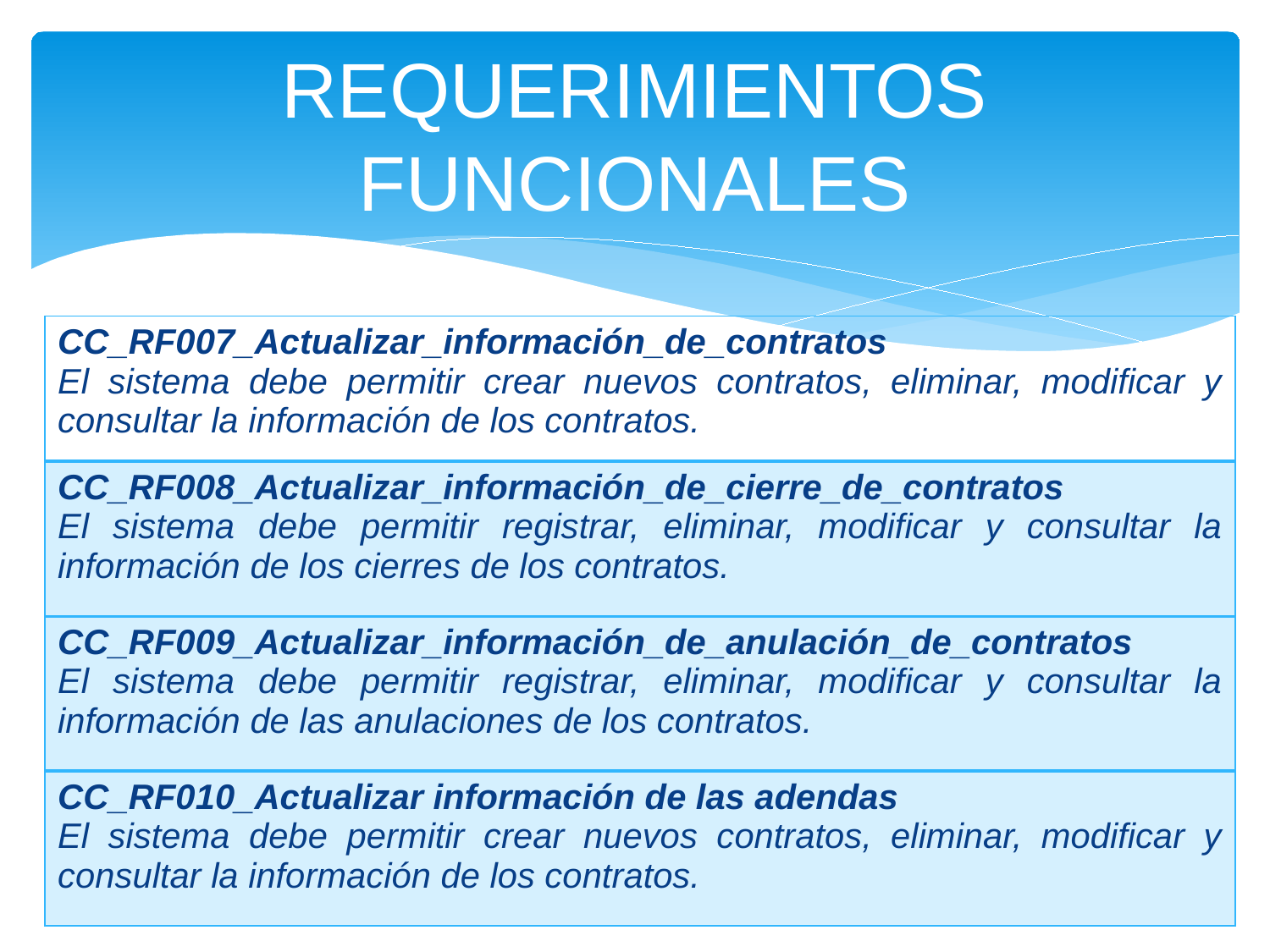

REQUERIMIENTOS FUNCIONALES
| CC\_RF007\_Actualizar\_información\_de\_contratos El sistema debe permitir crear nuevos contratos, eliminar, modificar y consultar la información de los contratos. |
| --- |
| CC\_RF008\_Actualizar\_información\_de\_cierre\_de\_contratos El sistema debe permitir registrar, eliminar, modificar y consultar la información de los cierres de los contratos. |
| CC\_RF009\_Actualizar\_información\_de\_anulación\_de\_contratos El sistema debe permitir registrar, eliminar, modificar y consultar la información de las anulaciones de los contratos. |
| CC\_RF010\_Actualizar información de las adendas El sistema debe permitir crear nuevos contratos, eliminar, modificar y consultar la información de los contratos. |